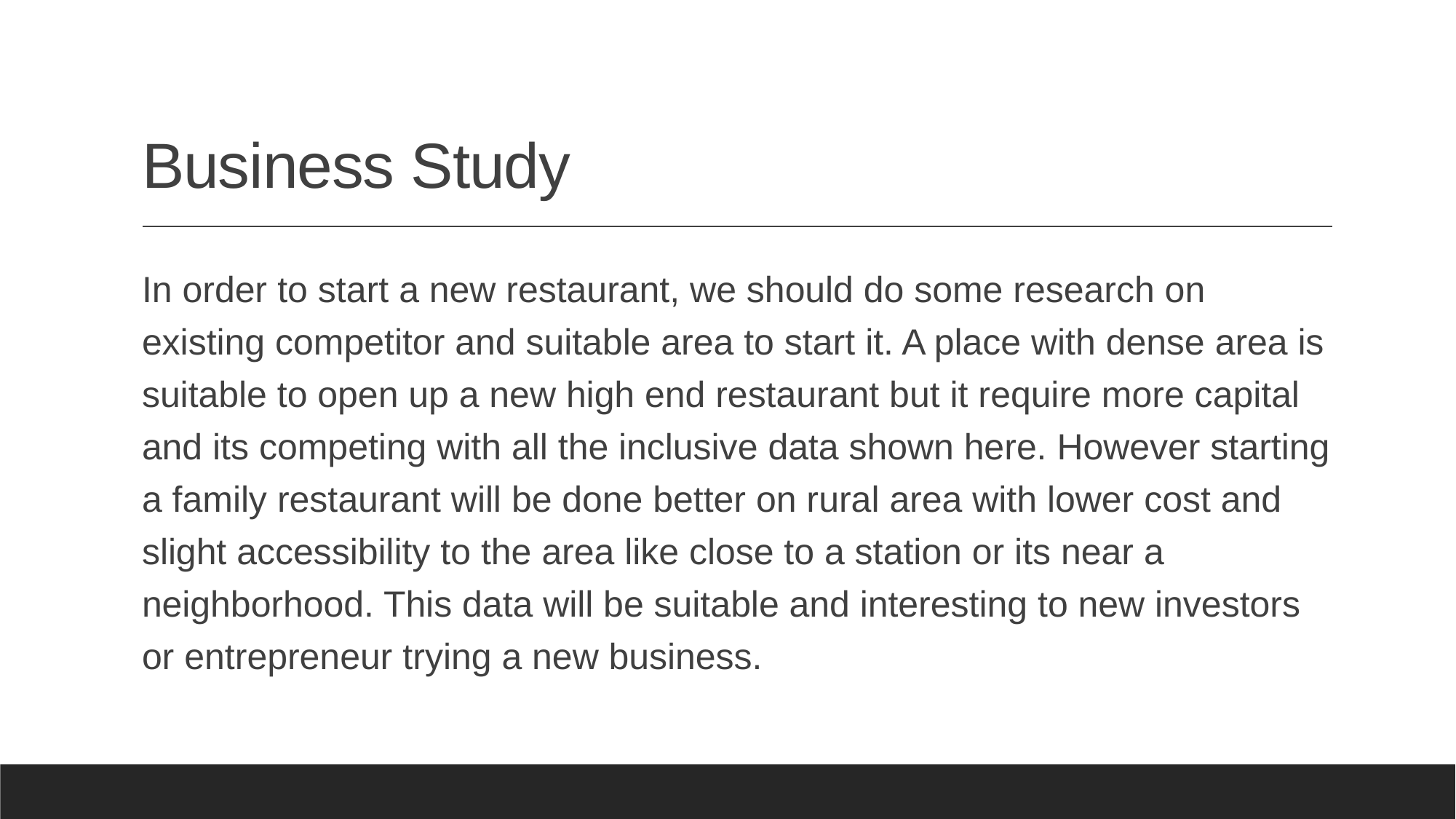

# Business Study
In order to start a new restaurant, we should do some research on existing competitor and suitable area to start it. A place with dense area is suitable to open up a new high end restaurant but it require more capital and its competing with all the inclusive data shown here. However starting a family restaurant will be done better on rural area with lower cost and slight accessibility to the area like close to a station or its near a neighborhood. This data will be suitable and interesting to new investors or entrepreneur trying a new business.